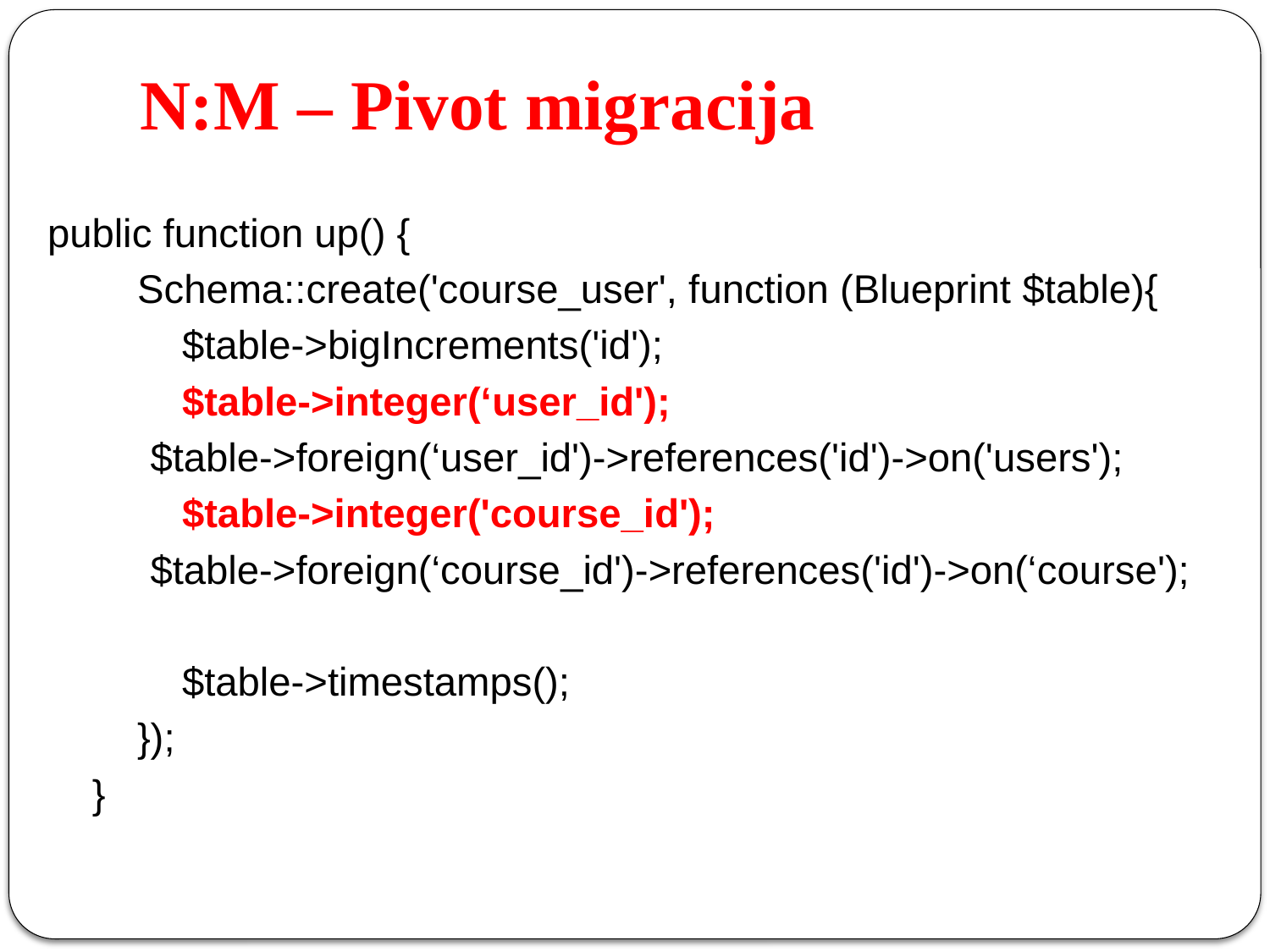

# N:M – Pivot migracija
public function up() {
        Schema::create('course_user', function (Blueprint $table){
            $table->bigIncrements('id');
            $table->integer(‘user_id');
	$table->foreign(‘user_id')->references('id')->on('users');
            $table->integer('course_id');
	$table->foreign(‘course_id')->references('id')->on(‘course');

            $table->timestamps();
        });
    }